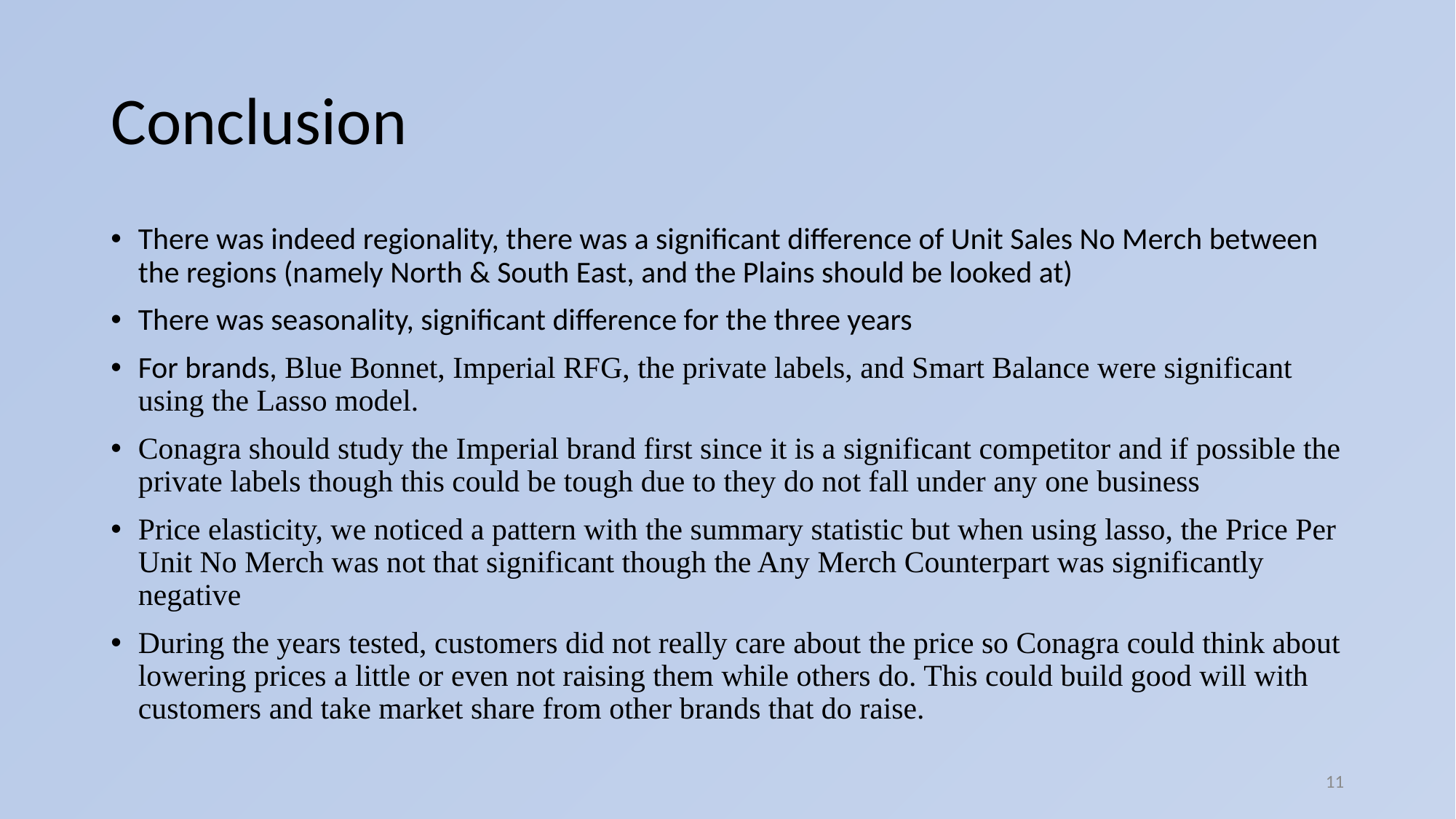

# Conclusion
There was indeed regionality, there was a significant difference of Unit Sales No Merch between the regions (namely North & South East, and the Plains should be looked at)
There was seasonality, significant difference for the three years
For brands, Blue Bonnet, Imperial RFG, the private labels, and Smart Balance were significant using the Lasso model.
Conagra should study the Imperial brand first since it is a significant competitor and if possible the private labels though this could be tough due to they do not fall under any one business
Price elasticity, we noticed a pattern with the summary statistic but when using lasso, the Price Per Unit No Merch was not that significant though the Any Merch Counterpart was significantly negative
During the years tested, customers did not really care about the price so Conagra could think about lowering prices a little or even not raising them while others do. This could build good will with customers and take market share from other brands that do raise.

11